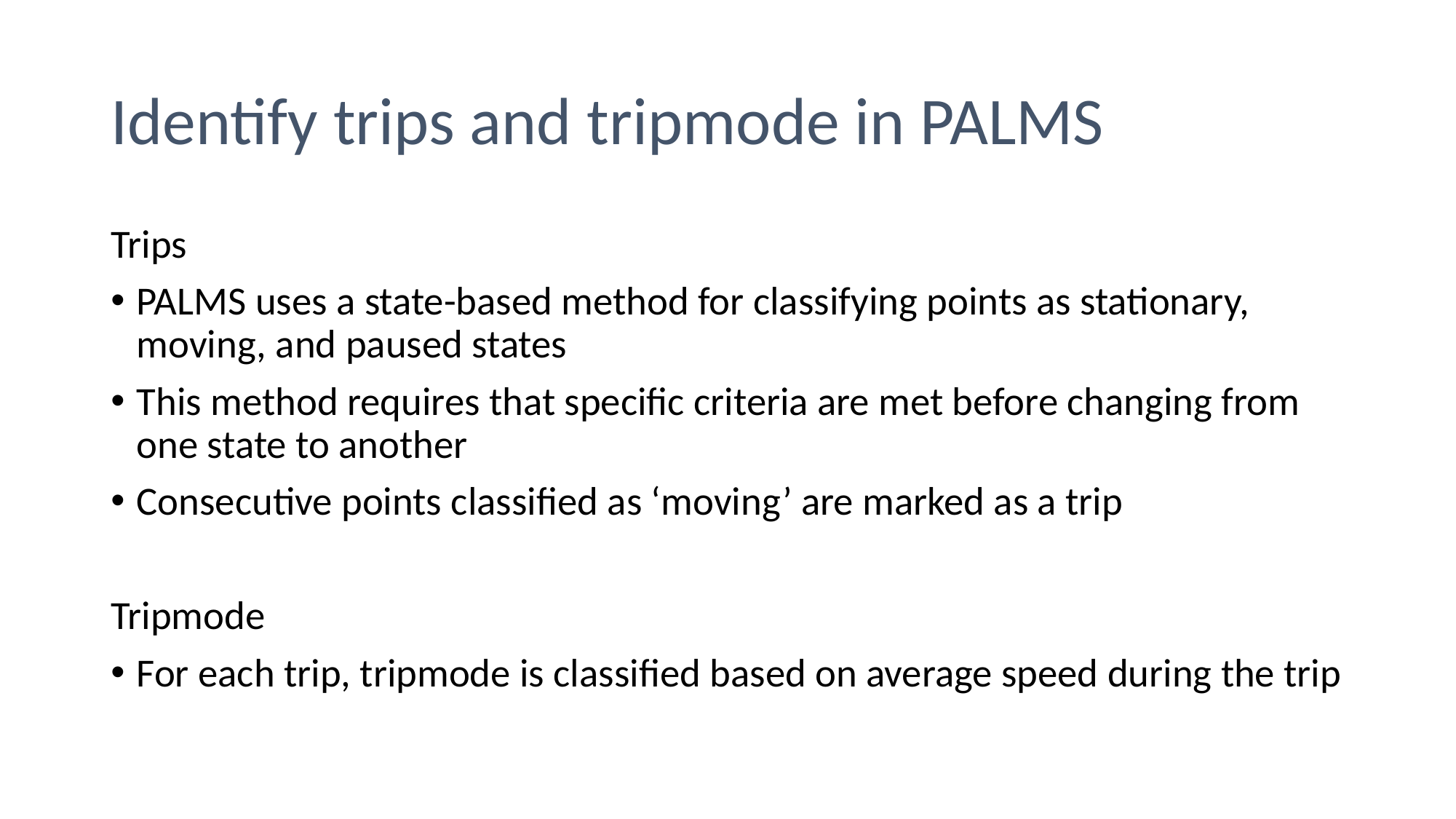

# Identify trips and tripmode in PALMS
Trips
PALMS uses a state-based method for classifying points as stationary, moving, and paused states
This method requires that specific criteria are met before changing from one state to another
Consecutive points classified as ‘moving’ are marked as a trip

Tripmode
For each trip, tripmode is classified based on average speed during the trip